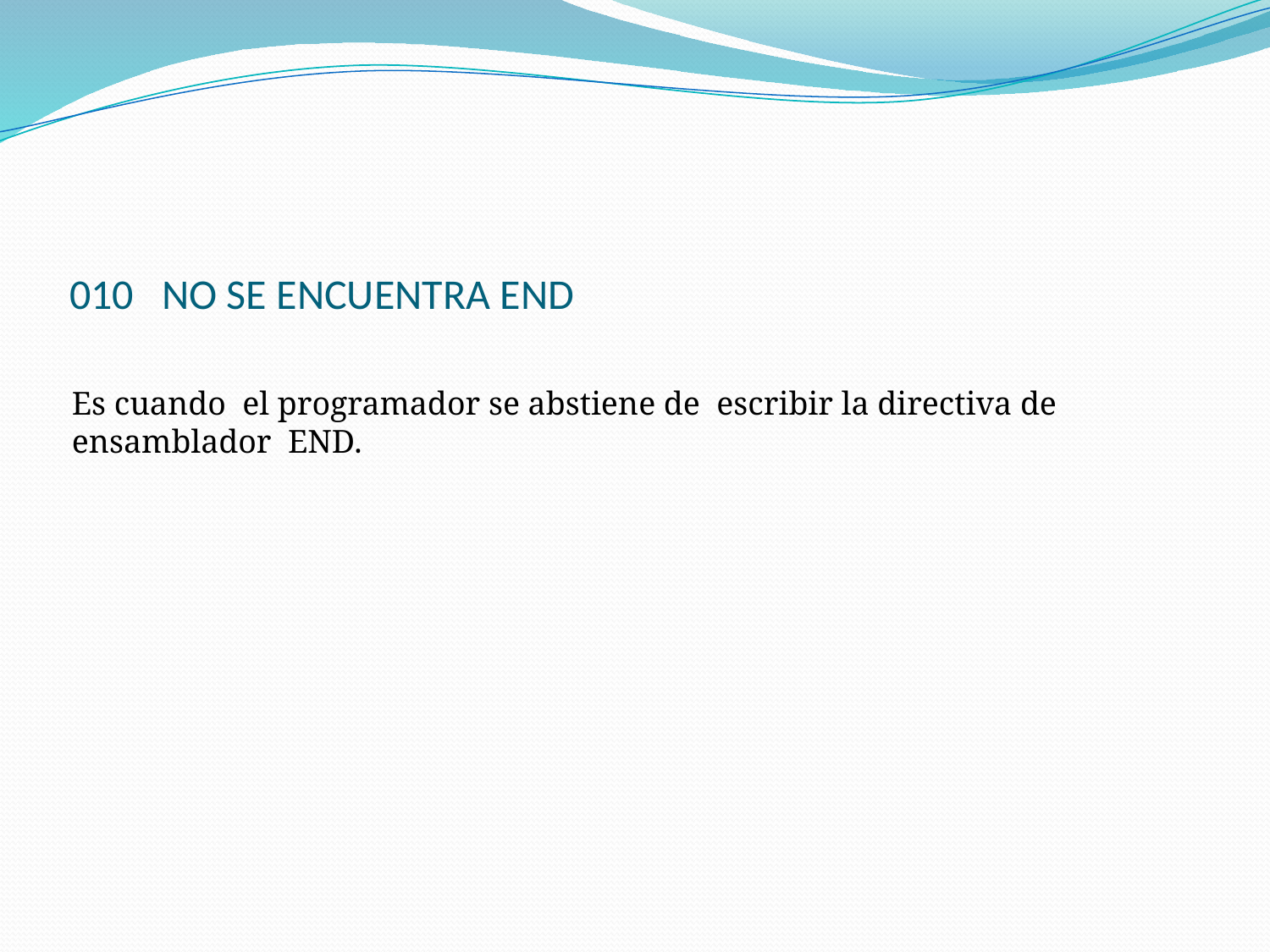

# 010   NO SE ENCUENTRA END
Es cuando  el programador se abstiene de  escribir la directiva de ensamblador  END.